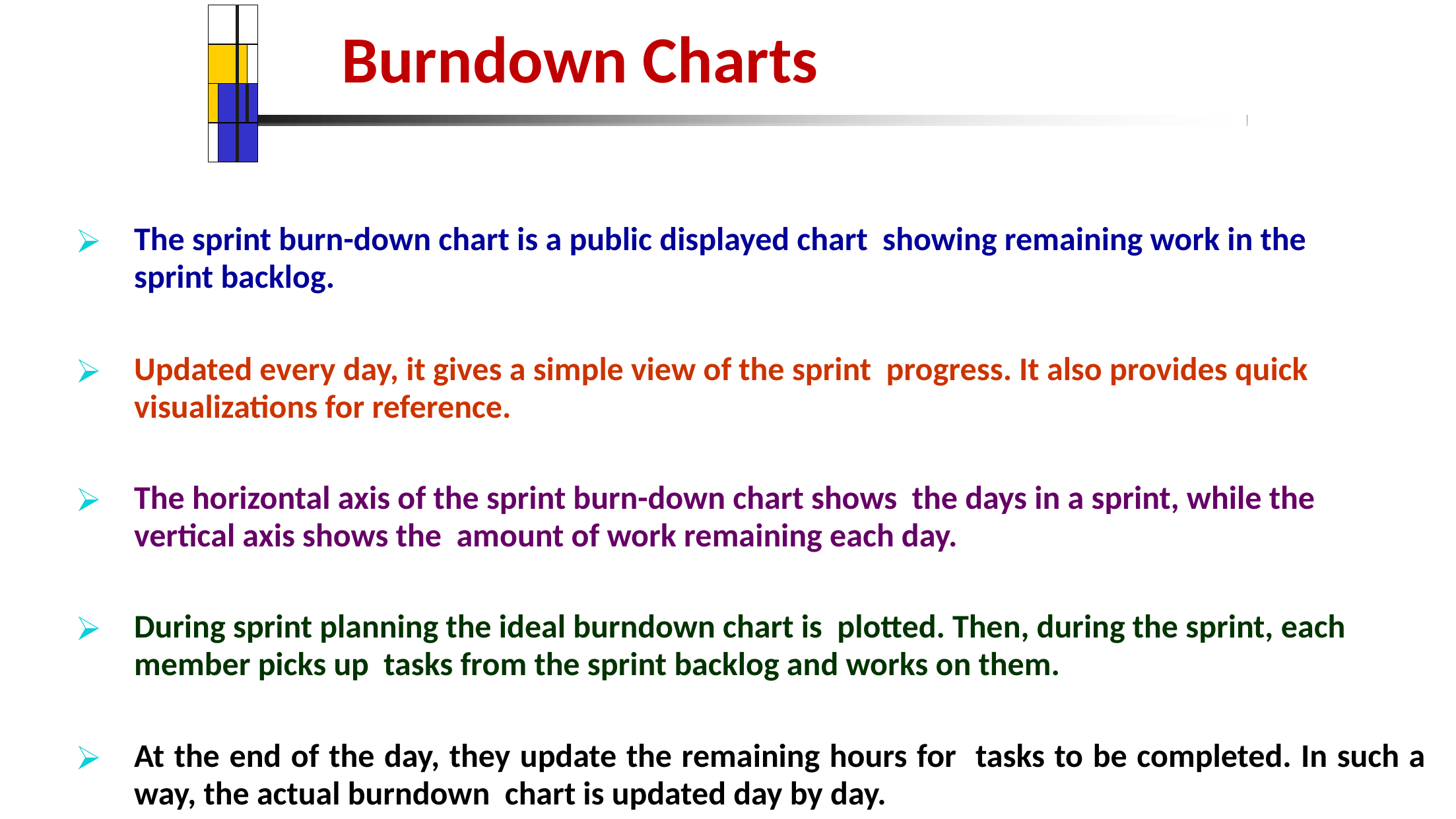

|  |  |  |  |
| --- | --- | --- | --- |
|  |  |  |  |
|  |  |  |  |
|  |  |  |  |
# Burndown Charts

The sprint burn-down chart is a public displayed chart  showing remaining work in the sprint backlog.

Updated every day, it gives a simple view of the sprint  progress. It also provides quick visualizations for reference.

The horizontal axis of the sprint burn-down chart shows  the days in a sprint, while the vertical axis shows the  amount of work remaining each day.

During sprint planning the ideal burndown chart is  plotted. Then, during the sprint, each member picks up  tasks from the sprint backlog and works on them.

At the end of the day, they update the remaining hours for  tasks to be completed. In such a way, the actual burndown  chart is updated day by day.